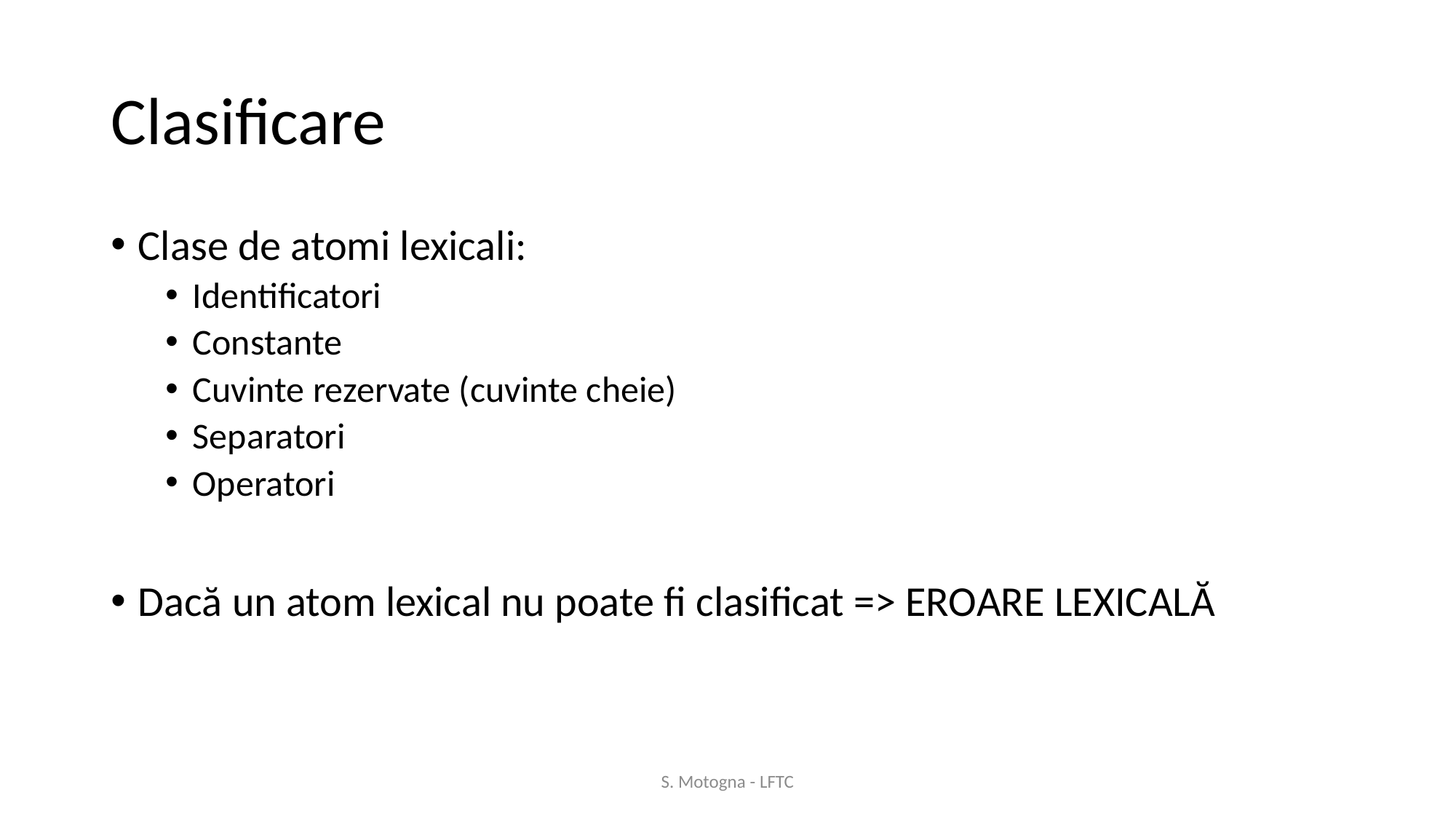

# Clasificare
Clase de atomi lexicali:
Identificatori
Constante
Cuvinte rezervate (cuvinte cheie)
Separatori
Operatori

Dacă un atom lexical nu poate fi clasificat => EROARE LEXICALĂ
S. Motogna - LFTC